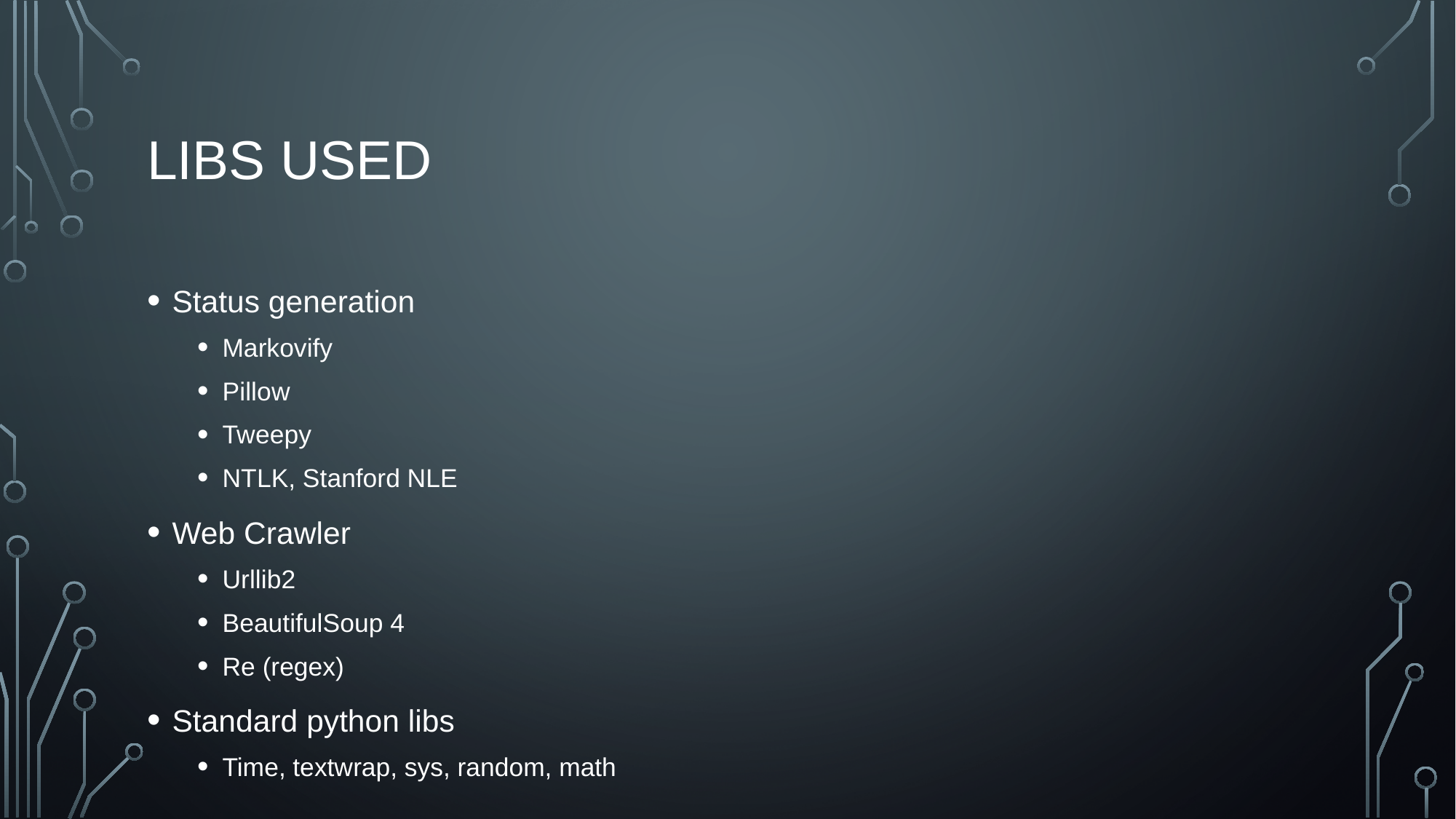

# Libs used
Status generation
Markovify
Pillow
Tweepy
NTLK, Stanford NLE
Web Crawler
Urllib2
BeautifulSoup 4
Re (regex)
Standard python libs
Time, textwrap, sys, random, math